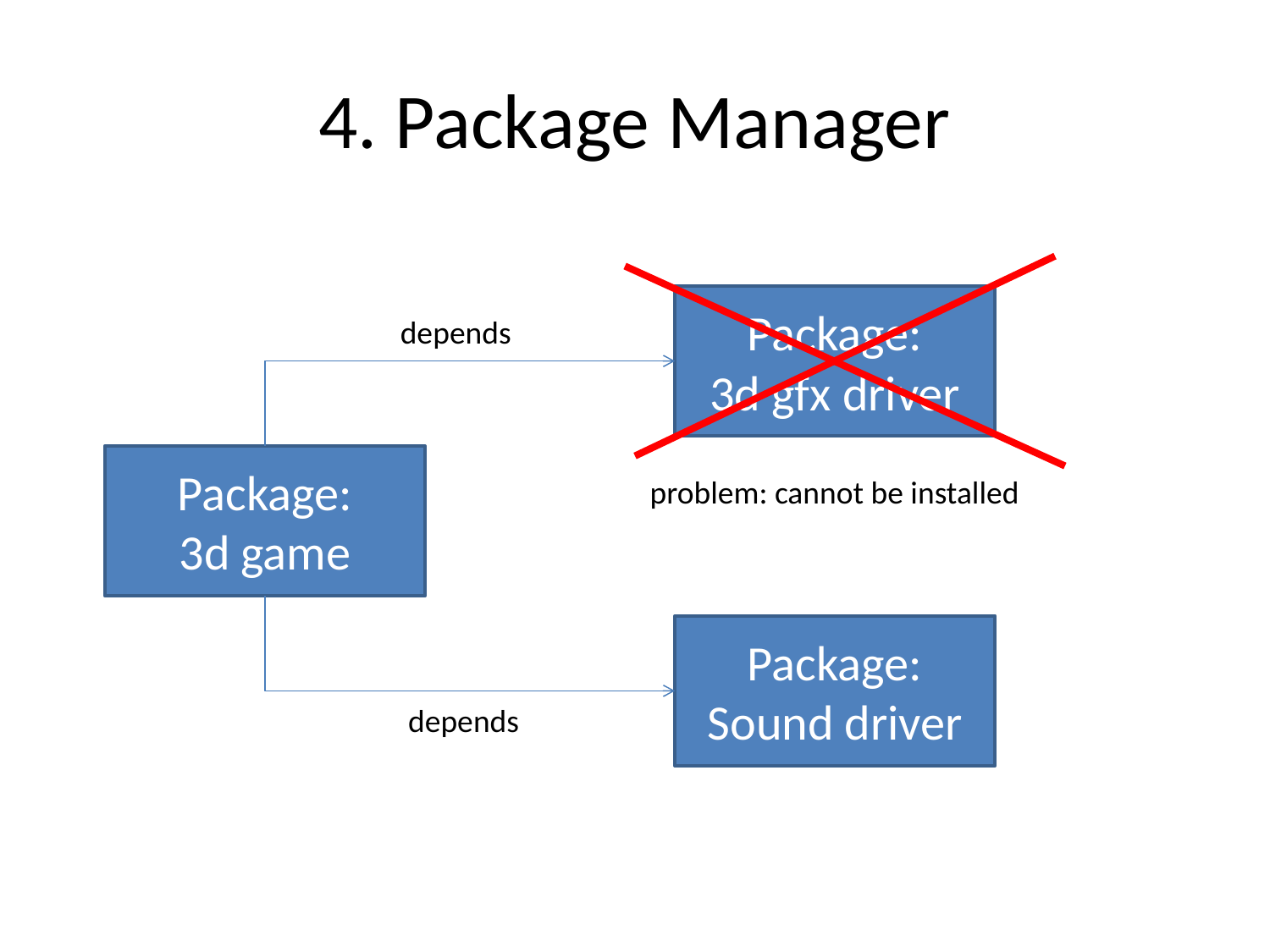

# 4. Package Manager
Package:
3d gfx driver
depends
Package:
3d game
problem: cannot be installed
Package:
Sound driver
depends